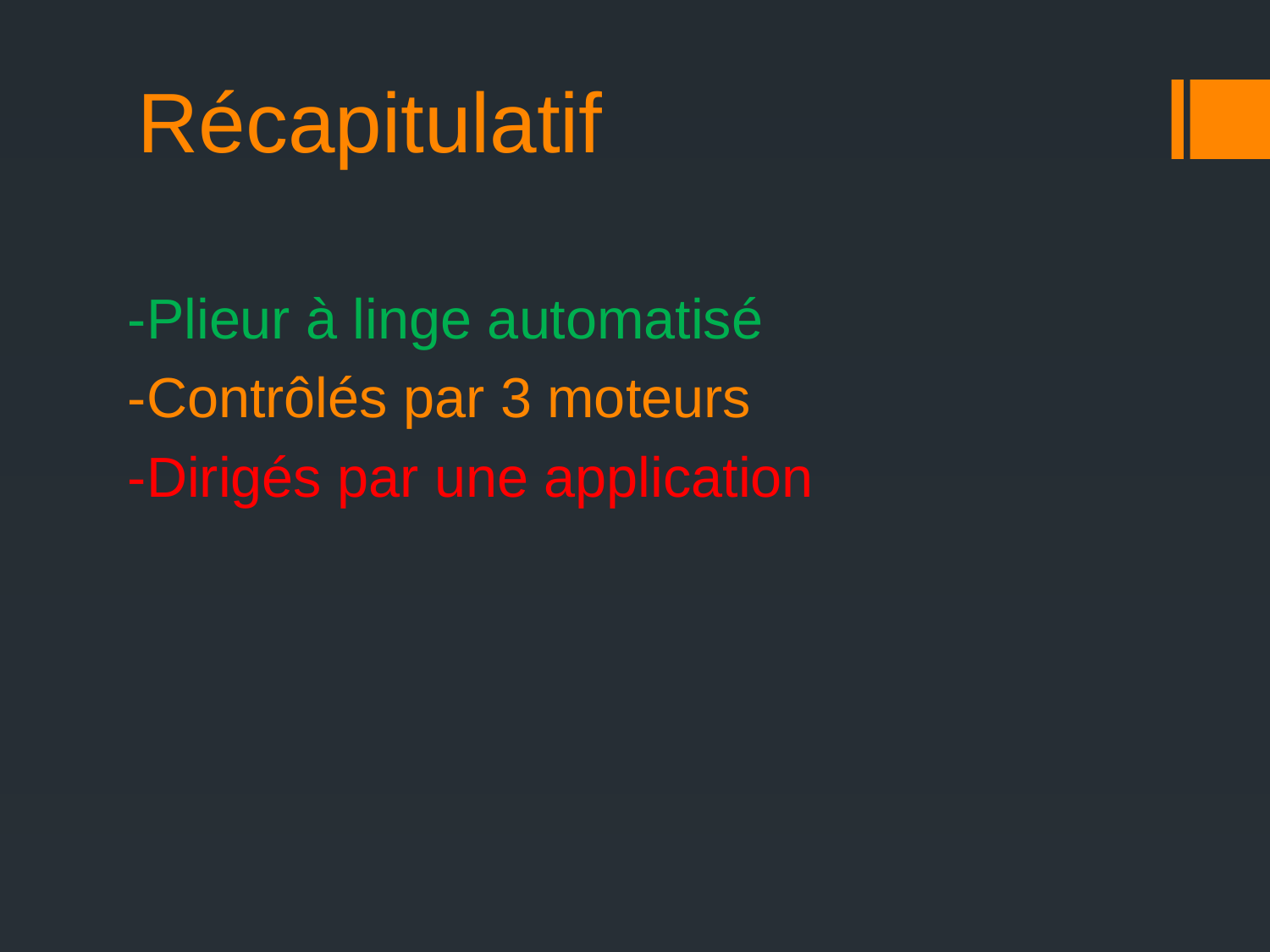

# Récapitulatif
-Plieur à linge automatisé
-Contrôlés par 3 moteurs
-Dirigés par une application